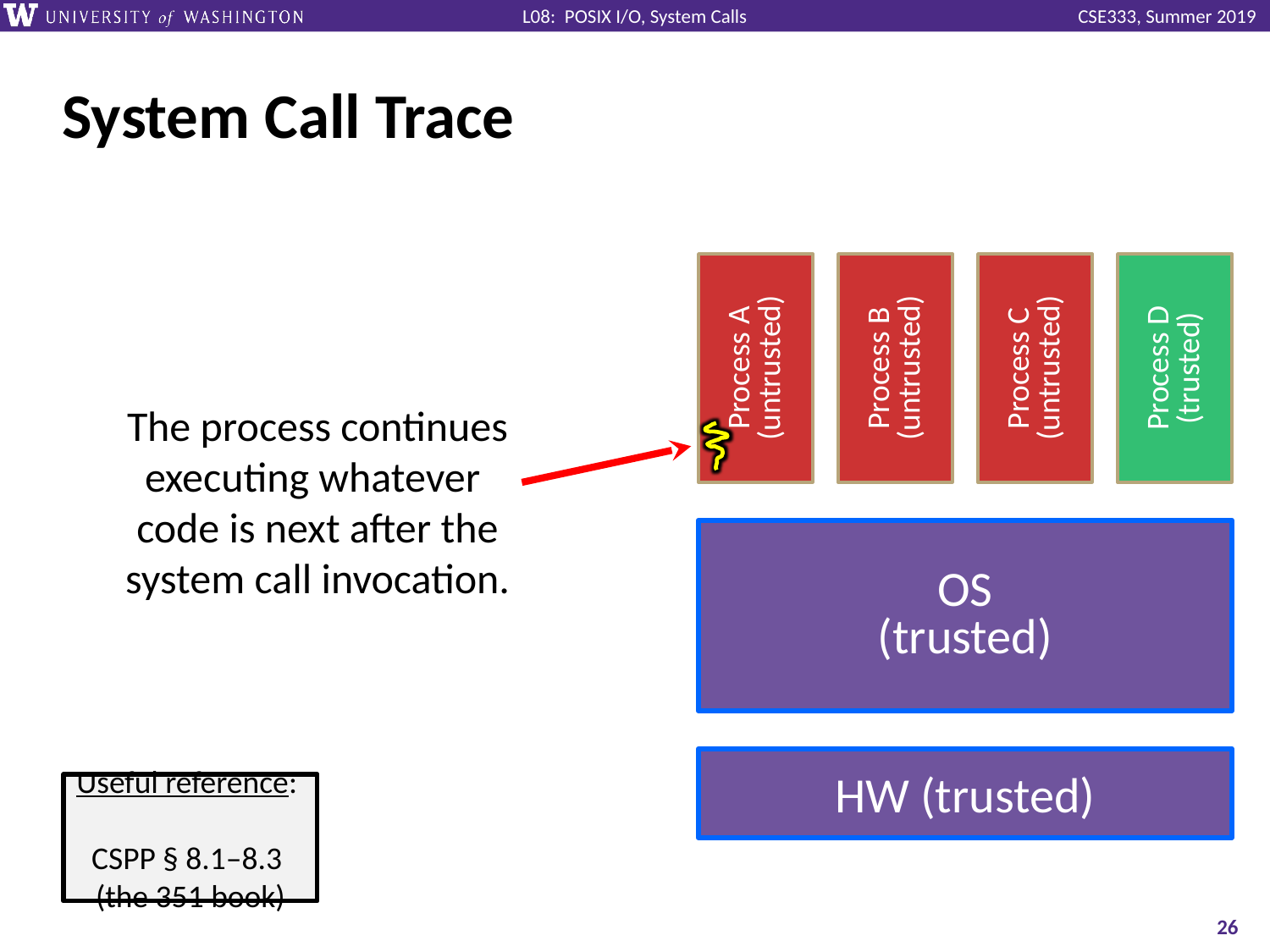

# System Call Trace

Process A
(untrusted)
Process B
(untrusted)
Process C
(untrusted)
Process D
(trusted)
OS
(trusted)
HW (trusted)
The process continues executing whatever
code is next after the system call invocation.

Useful reference:
CSPP § 8.1–8.3
(the 351 book)
26